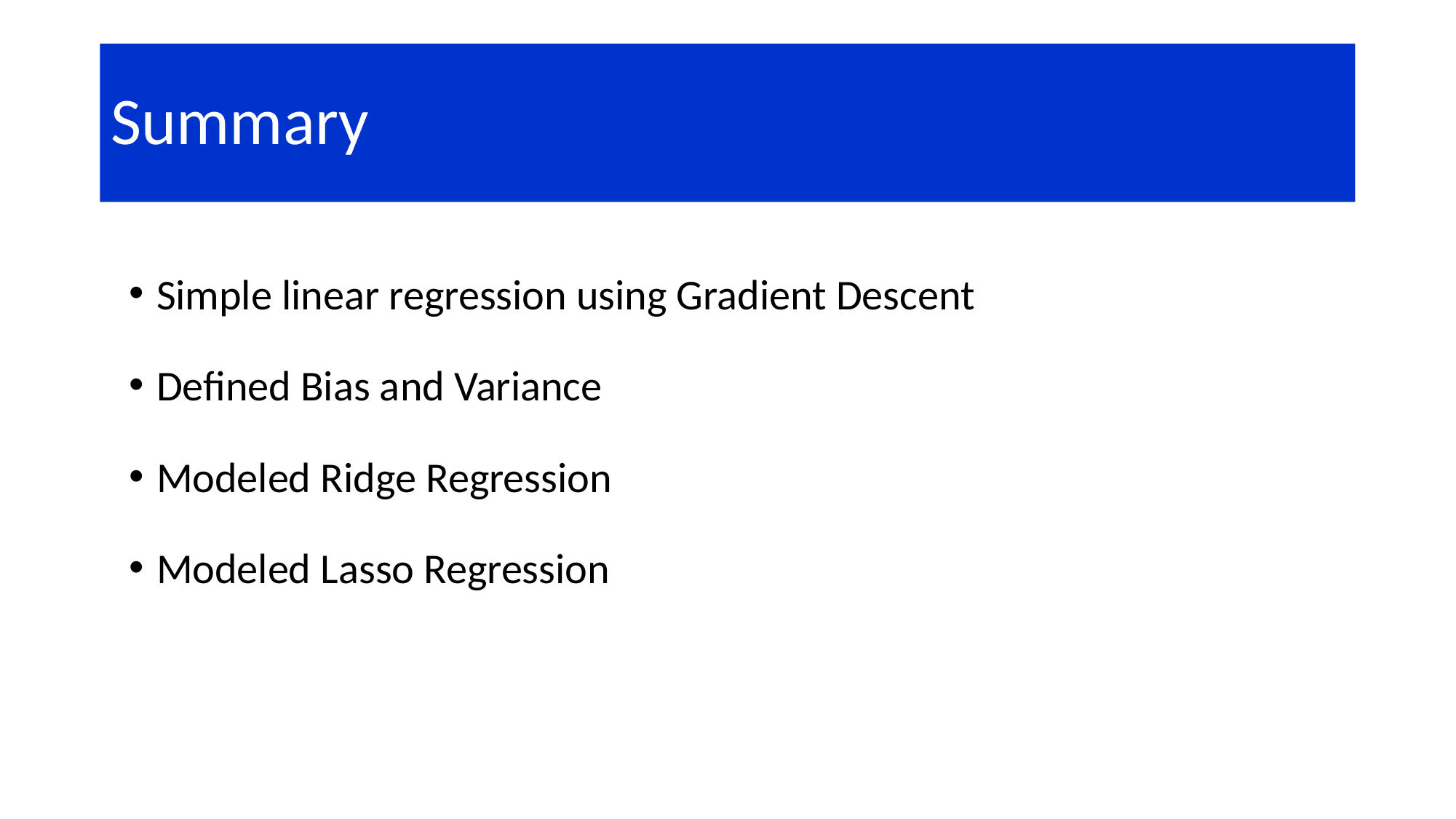

# Summary

Simple linear regression using Gradient Descent
Defined Bias and Variance
Modeled Ridge Regression
Modeled Lasso Regression